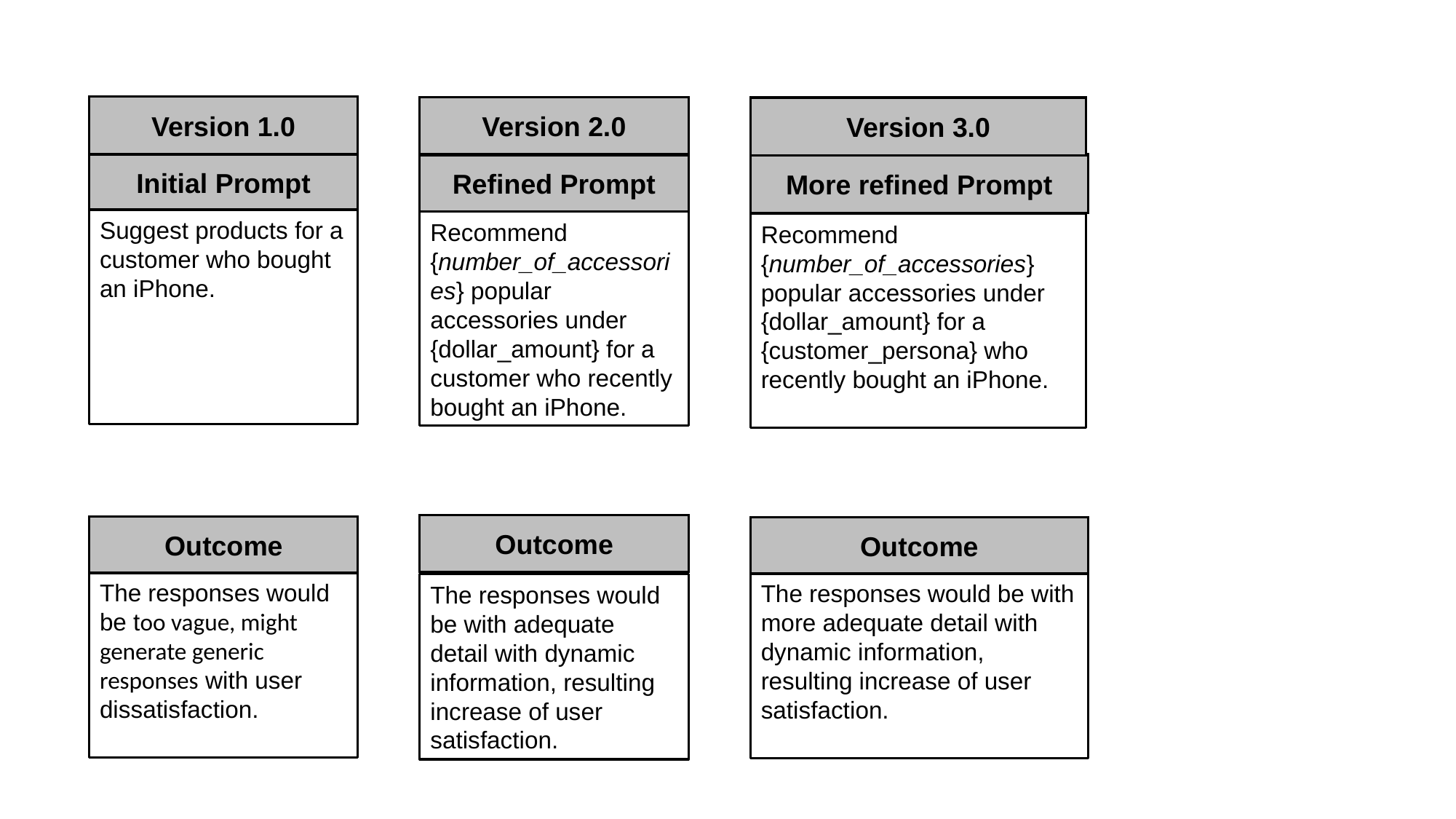

Version 1.0
Version 2.0
Version 3.0
More refined Prompt
Initial Prompt
Refined Prompt
Suggest products for a customer who bought an iPhone.

Recommend {number_of_accessories} popular accessories under {dollar_amount} for a customer who recently bought an iPhone.
Recommend {number_of_accessories} popular accessories under {dollar_amount} for a {customer_persona} who recently bought an iPhone.

Outcome
Outcome
Outcome
The responses would be too vague, might generate generic responses with user dissatisfaction.

The responses would be with more adequate detail with dynamic information, resulting increase of user satisfaction.

The responses would be with adequate detail with dynamic information, resulting increase of user satisfaction.